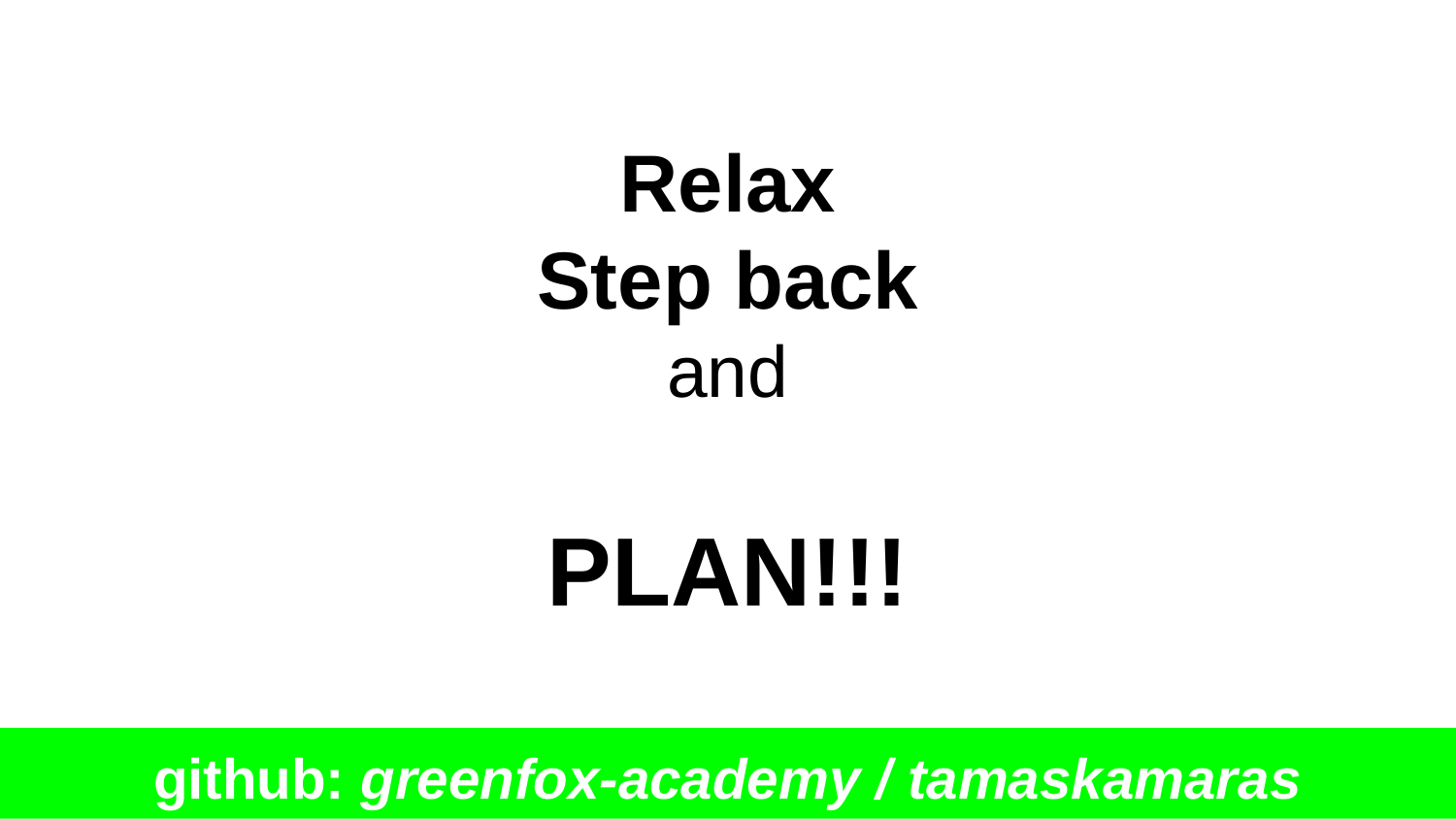

Relax
Step back
and

PLAN!!!
github: greenfox-academy / tamaskamaras